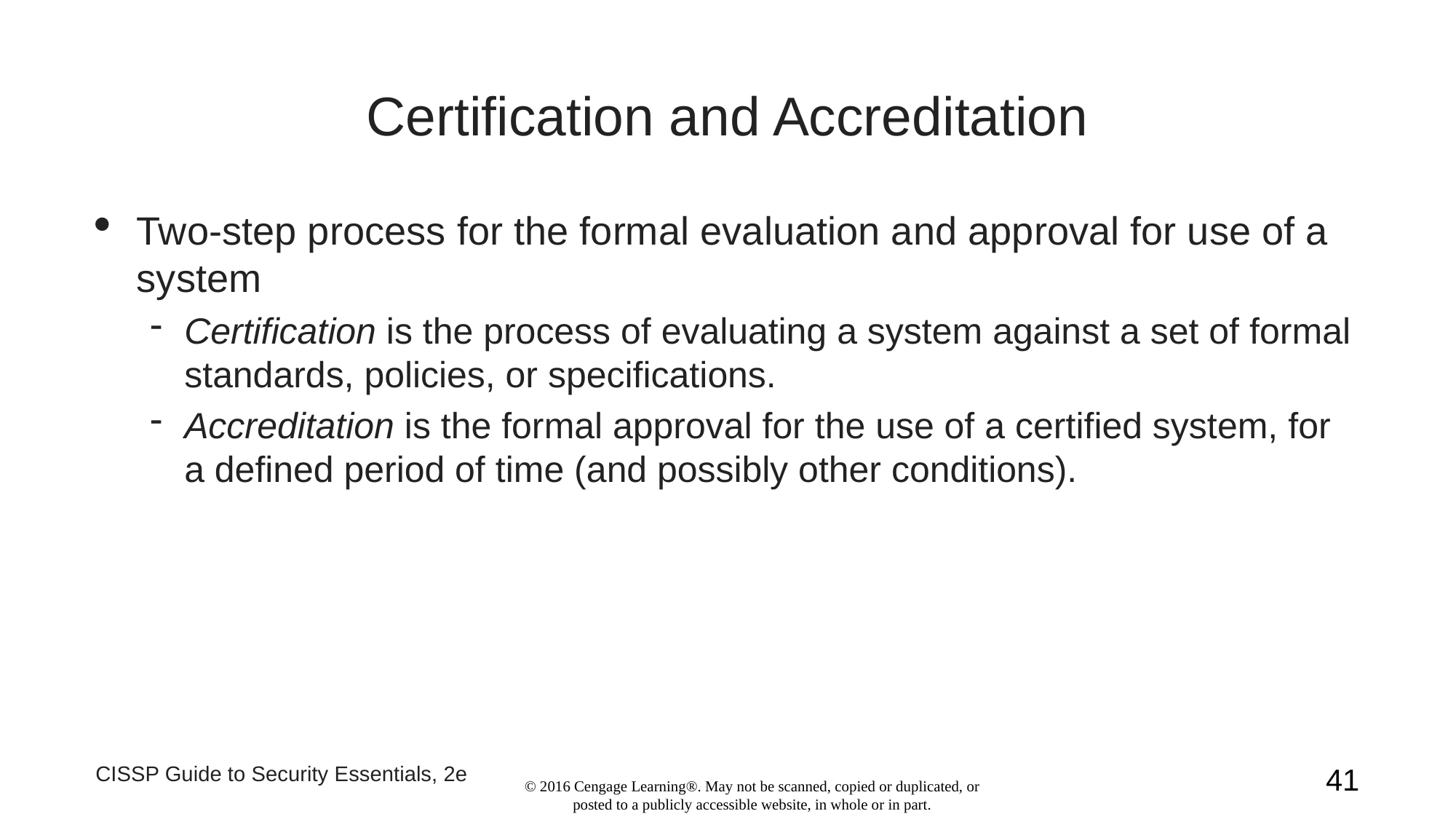

Certification and Accreditation
Two-step process for the formal evaluation and approval for use of a system
Certification is the process of evaluating a system against a set of formal standards, policies, or specifications.
Accreditation is the formal approval for the use of a certified system, for a defined period of time (and possibly other conditions).

CISSP Guide to Security Essentials, 2e
41
© 2016 Cengage Learning®. May not be scanned, copied or duplicated, or posted to a publicly accessible website, in whole or in part.